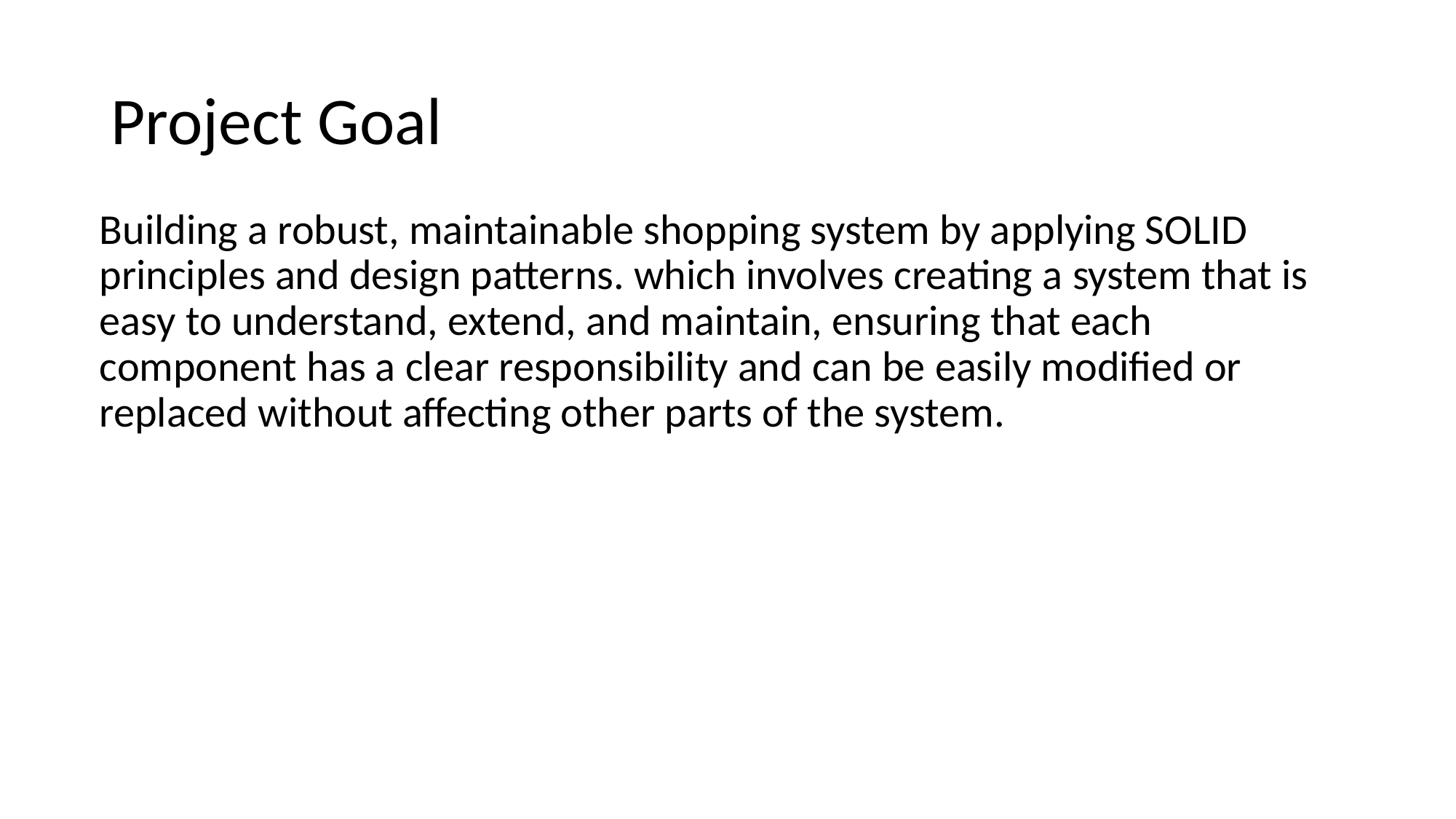

# Project Goal
Building a robust, maintainable shopping system by applying SOLID principles and design patterns. which involves creating a system that is easy to understand, extend, and maintain, ensuring that each component has a clear responsibility and can be easily modified or replaced without affecting other parts of the system.